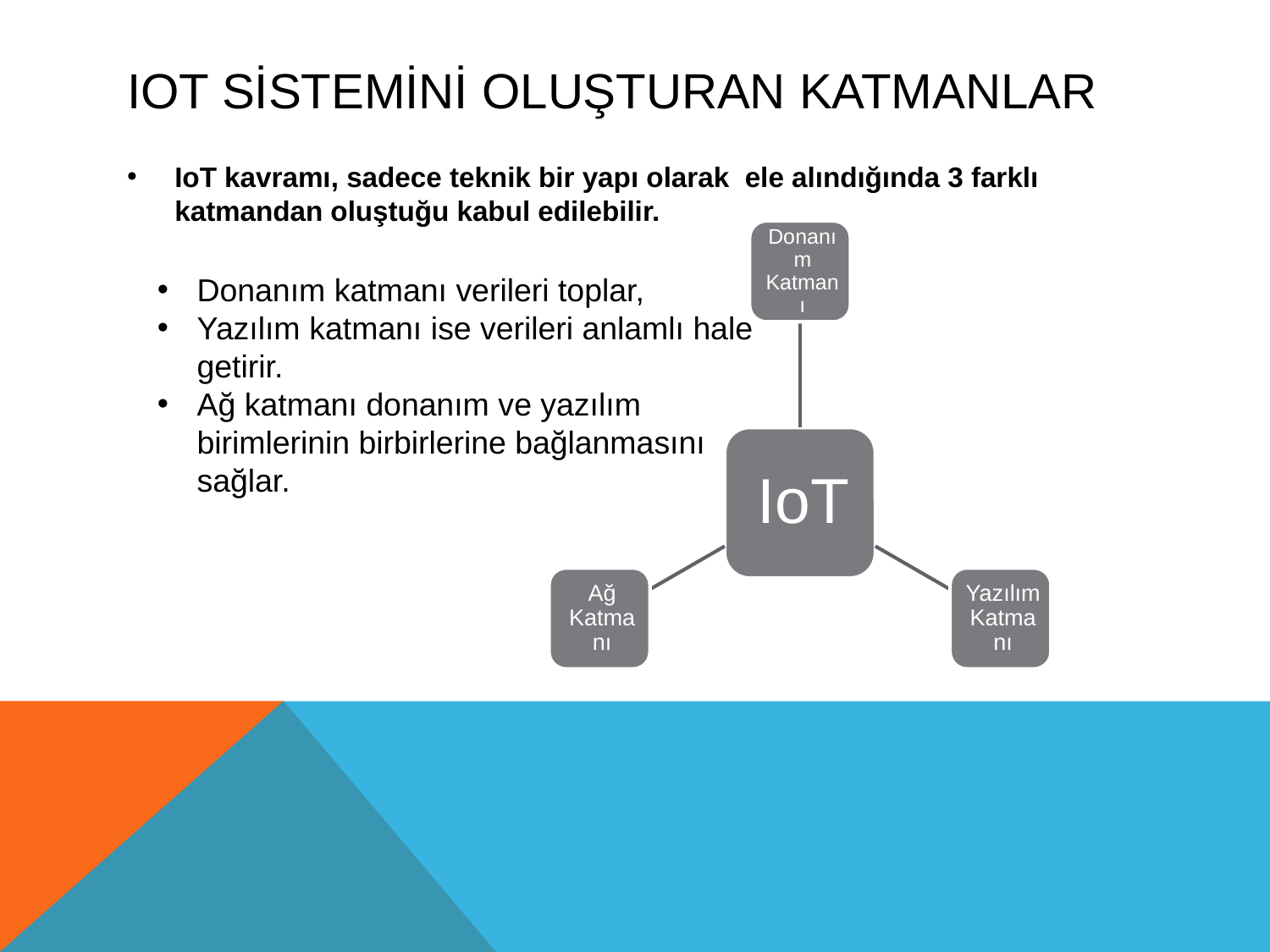

# Iot sistemini oluşturan katmanlar
IoT kavramı, sadece teknik bir yapı olarak  ele alındığında 3 farklı katmandan oluştuğu kabul edilebilir.
IoT
Donanım Katmanı
Yazılım Katmanı
Ağ Katmanı
Donanım katmanı verileri toplar,
Yazılım katmanı ise verileri anlamlı hale getirir.
Ağ katmanı donanım ve yazılım birimlerinin birbirlerine bağlanmasını sağlar.